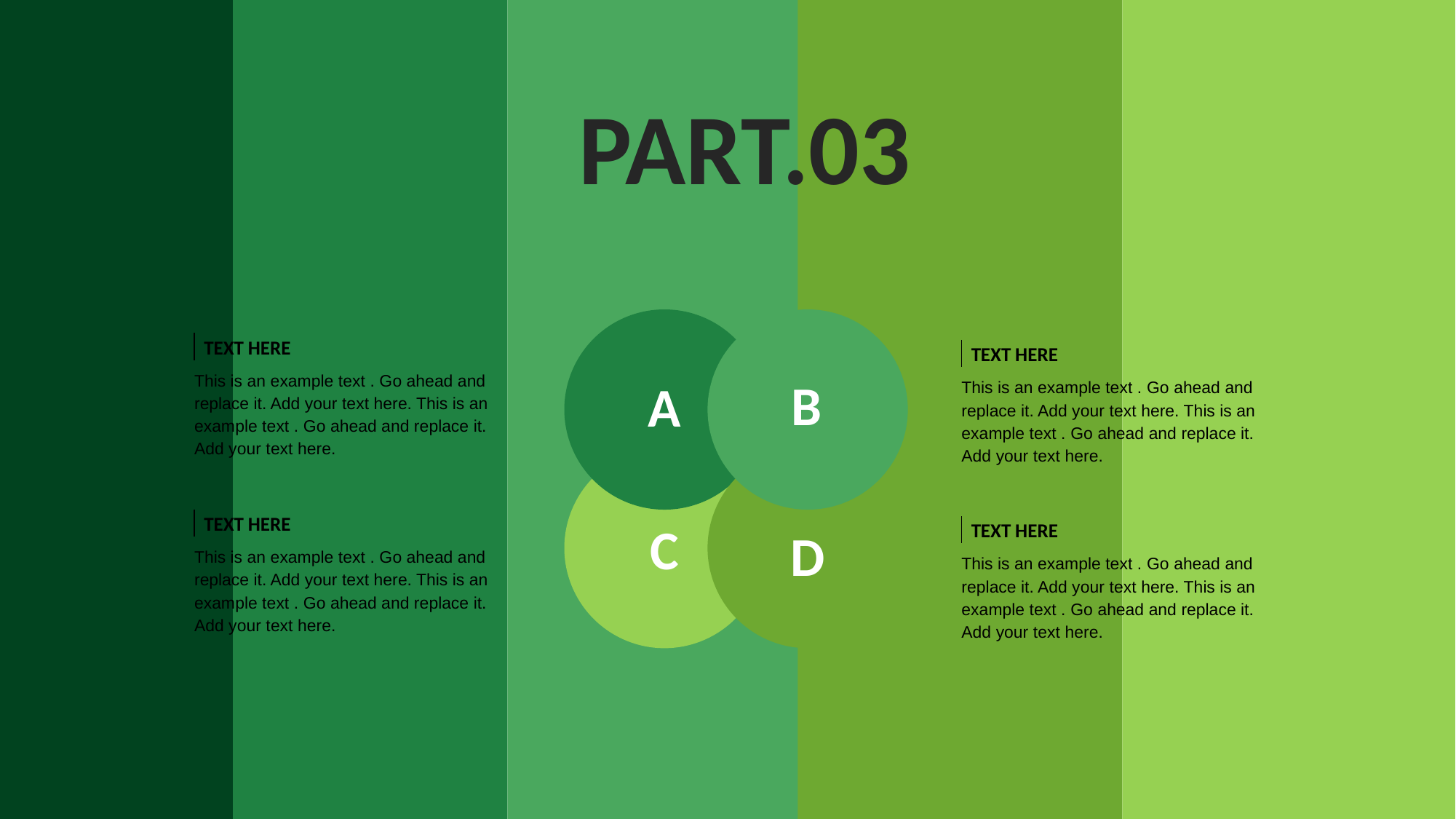

PART.03

B
TEXT HERE
This is an example text . Go ahead and replace it. Add your text here. This is an example text . Go ahead and replace it. Add your text here.
TEXT HERE
This is an example text . Go ahead and replace it. Add your text here. This is an example text . Go ahead and replace it. Add your text here.
A

TEXT HERE
This is an example text . Go ahead and replace it. Add your text here. This is an example text . Go ahead and replace it. Add your text here.
C
TEXT HERE
This is an example text . Go ahead and replace it. Add your text here. This is an example text . Go ahead and replace it. Add your text here.
D